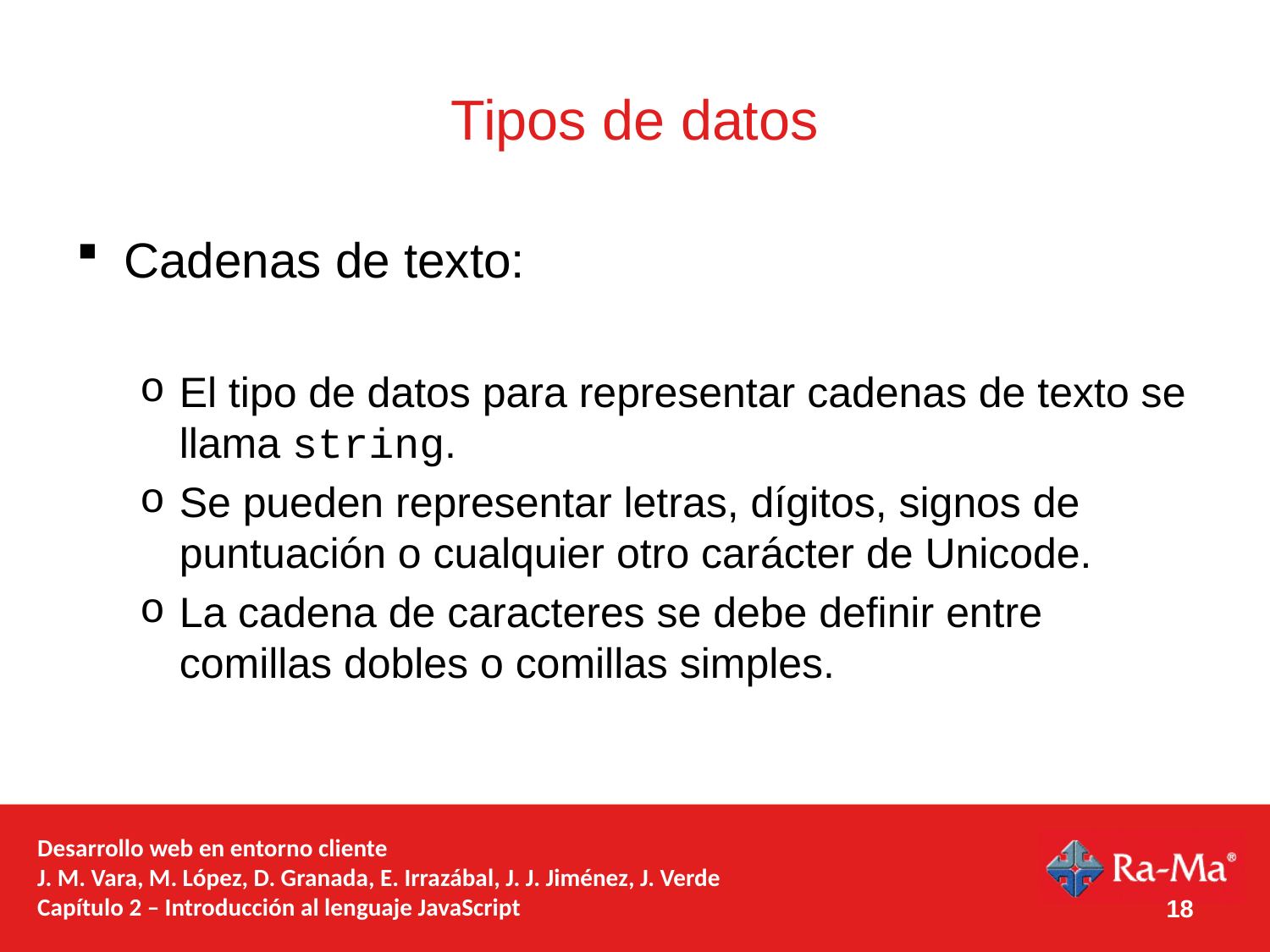

# Tipos de datos
Cadenas de texto:

El tipo de datos para representar cadenas de texto se llama string.
Se pueden representar letras, dígitos, signos de puntuación o cualquier otro carácter de Unicode.
La cadena de caracteres se debe definir entre comillas dobles o comillas simples.

18